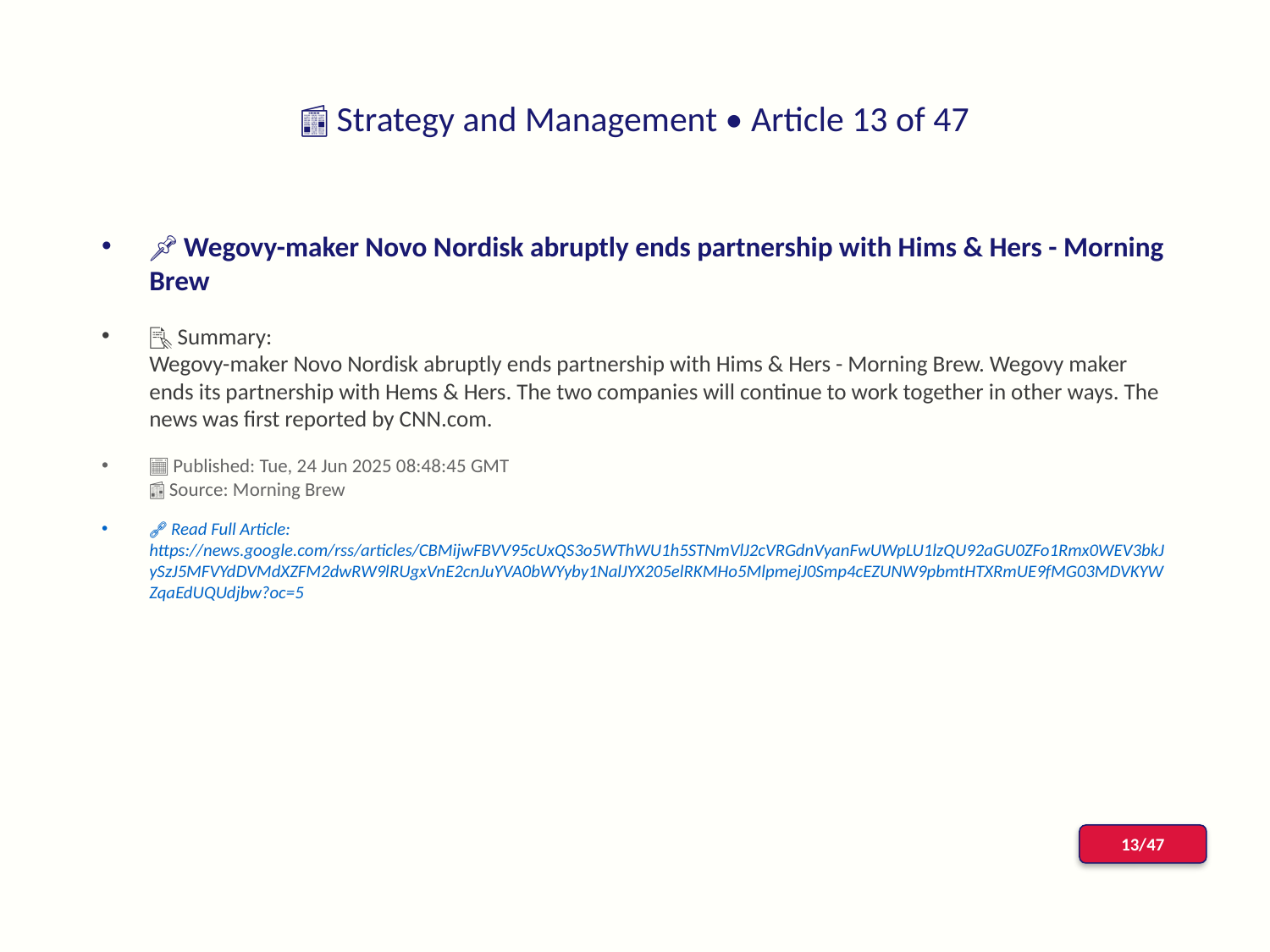

# 📰 Strategy and Management • Article 13 of 47
📌 Wegovy-maker Novo Nordisk abruptly ends partnership with Hims & Hers - Morning Brew
📝 Summary:
Wegovy-maker Novo Nordisk abruptly ends partnership with Hims & Hers - Morning Brew. Wegovy maker ends its partnership with Hems & Hers. The two companies will continue to work together in other ways. The news was first reported by CNN.com.
📅 Published: Tue, 24 Jun 2025 08:48:45 GMT
📰 Source: Morning Brew
🔗 Read Full Article: https://news.google.com/rss/articles/CBMijwFBVV95cUxQS3o5WThWU1h5STNmVlJ2cVRGdnVyanFwUWpLU1lzQU92aGU0ZFo1Rmx0WEV3bkJySzJ5MFVYdDVMdXZFM2dwRW9lRUgxVnE2cnJuYVA0bWYyby1NalJYX205elRKMHo5MlpmejJ0Smp4cEZUNW9pbmtHTXRmUE9fMG03MDVKYWZqaEdUQUdjbw?oc=5
13/47